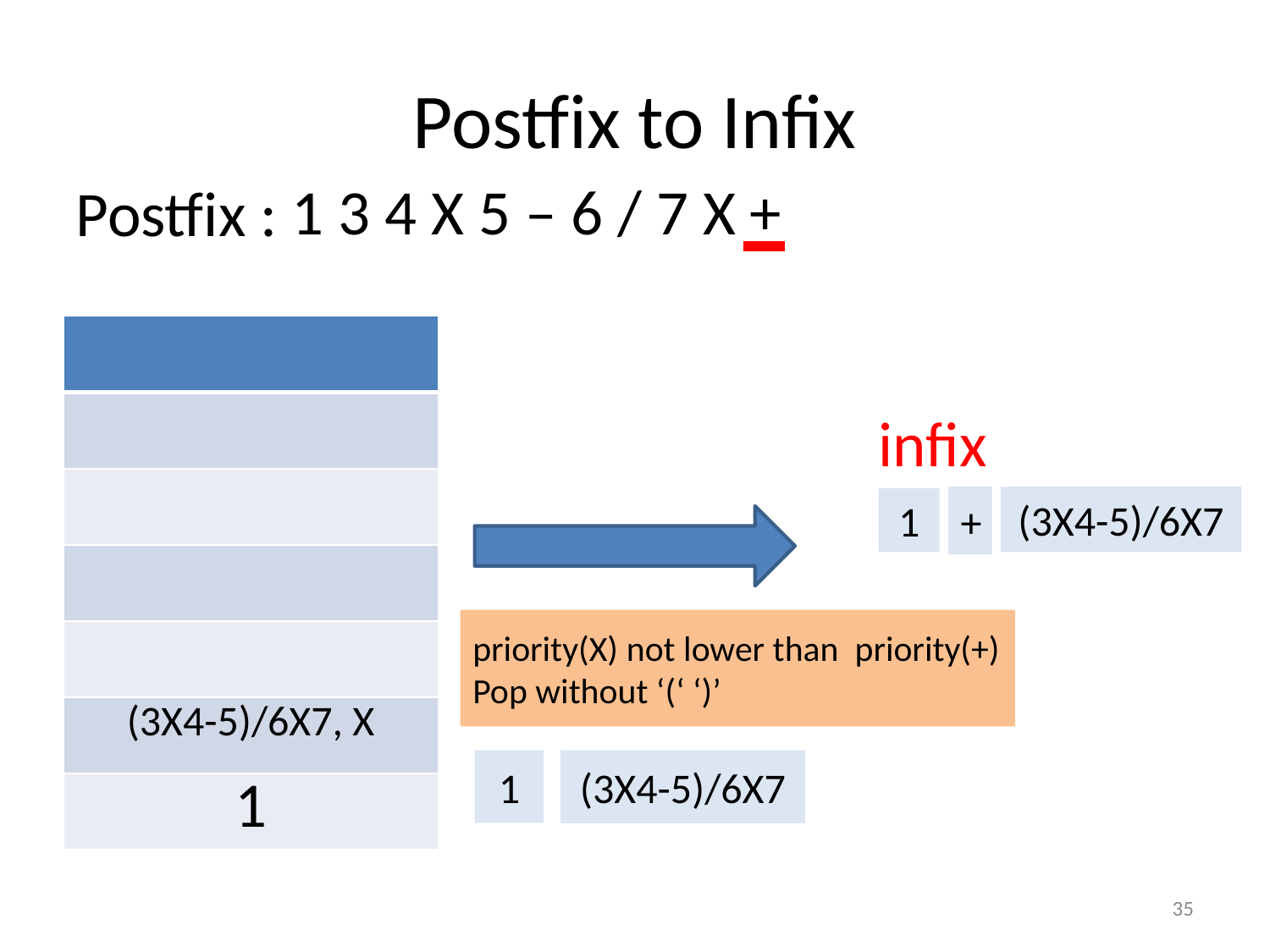

# Postfix to Infix
1 3 4 X 5 – 6 / 7 X +
Postfix :
|  |
| --- |
|  |
|  |
|  |
|  |
| (3X4-5)/6X7, X |
| 1 |
infix
+
(3X4-5)/6X7
1

priority(X) not lower than  priority(+)
Pop without ‘(‘ ‘)’
1
(3X4-5)/6X7
35